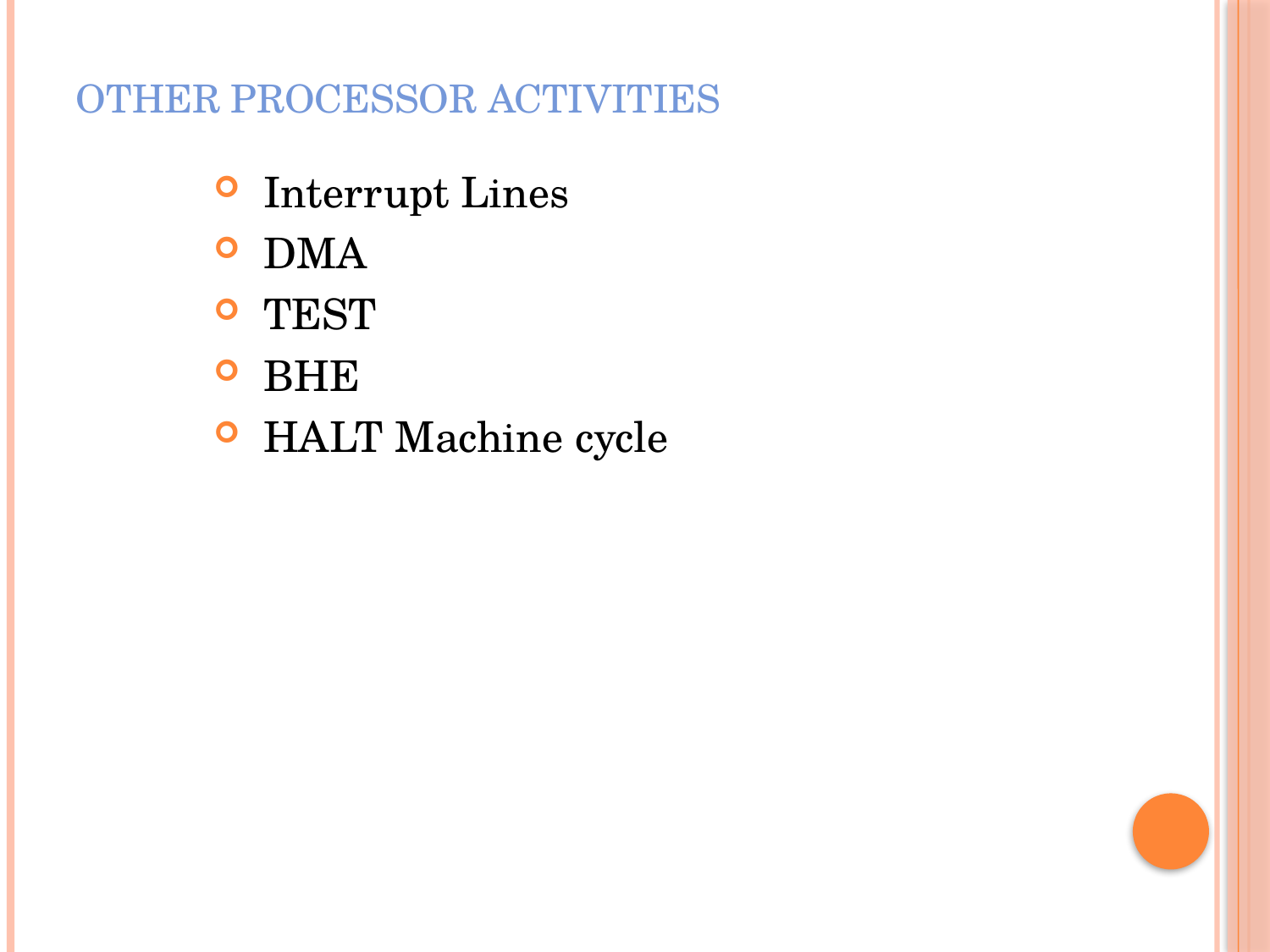

# Other Processor Activities
 Interrupt Lines
 DMA
 TEST
 BHE
 HALT Machine cycle